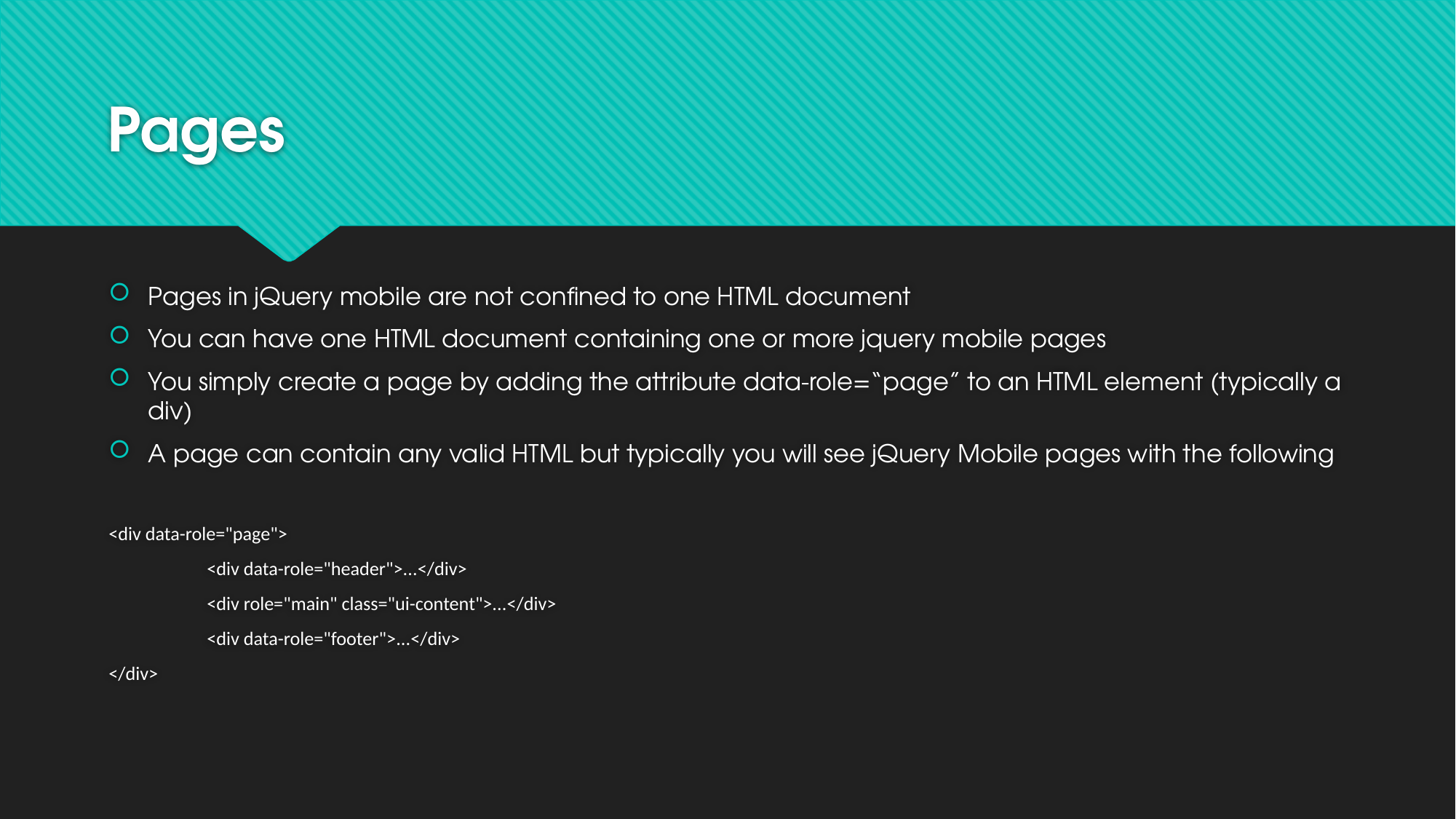

# Pages
Pages in jQuery mobile are not confined to one HTML document
You can have one HTML document containing one or more jquery mobile pages
You simply create a page by adding the attribute data-role=“page” to an HTML element (typically a div)
A page can contain any valid HTML but typically you will see jQuery Mobile pages with the following

<div data-role="page">
	<div data-role="header">...</div>
	<div role="main" class="ui-content">...</div>
	<div data-role="footer">...</div>
</div>